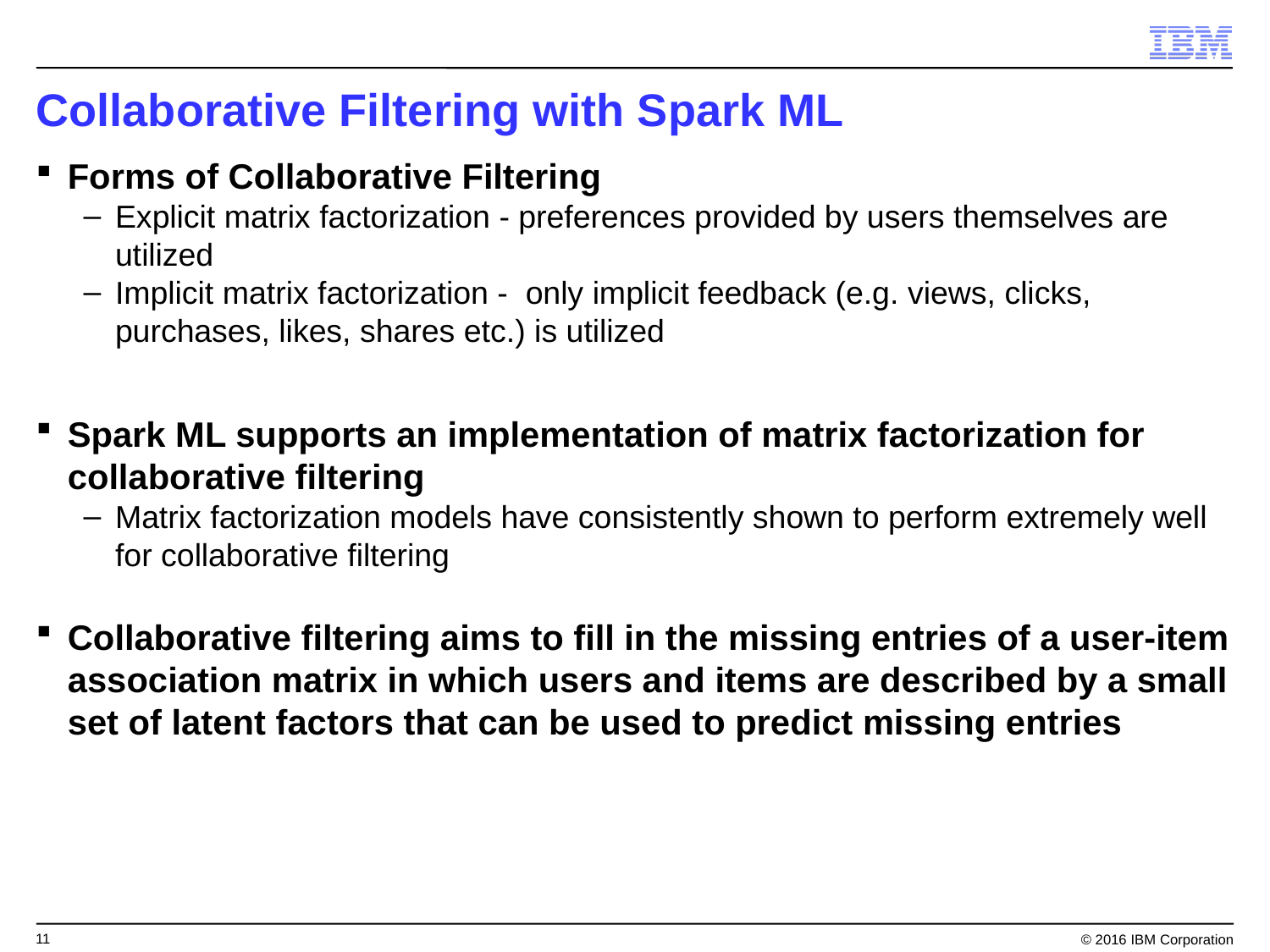

# Collaborative Filtering with Spark ML
Forms of Collaborative Filtering
Explicit matrix factorization - preferences provided by users themselves are utilized
Implicit matrix factorization -  only implicit feedback (e.g. views, clicks, purchases, likes, shares etc.) is utilized

Spark ML supports an implementation of matrix factorization for collaborative filtering
Matrix factorization models have consistently shown to perform extremely well for collaborative filtering

Collaborative filtering aims to fill in the missing entries of a user-item association matrix in which users and items are described by a small set of latent factors that can be used to predict missing entries